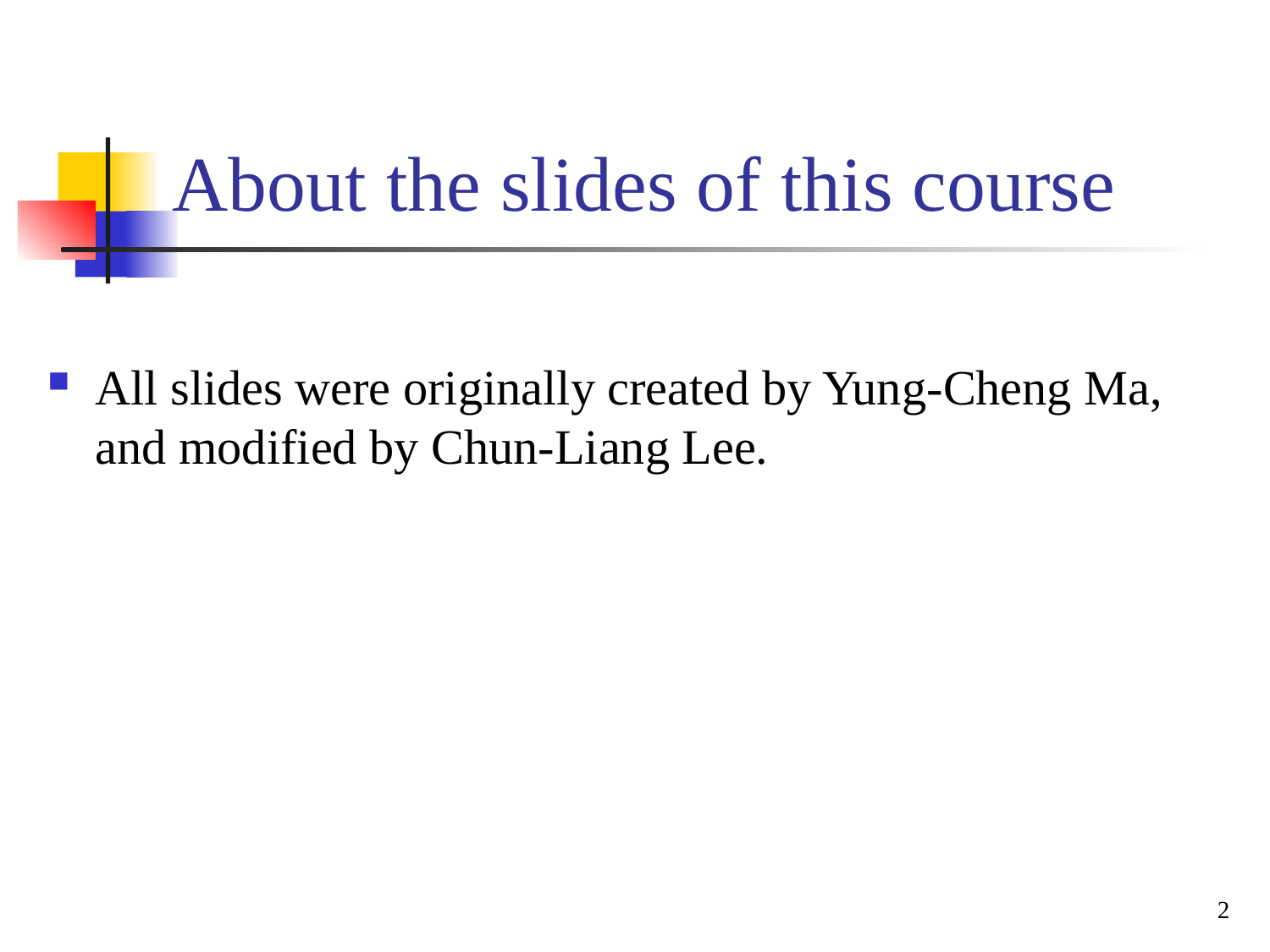

# About the slides of this course

All slides were originally created by Yung-Cheng Ma, and modified by Chun-Liang Lee.

2